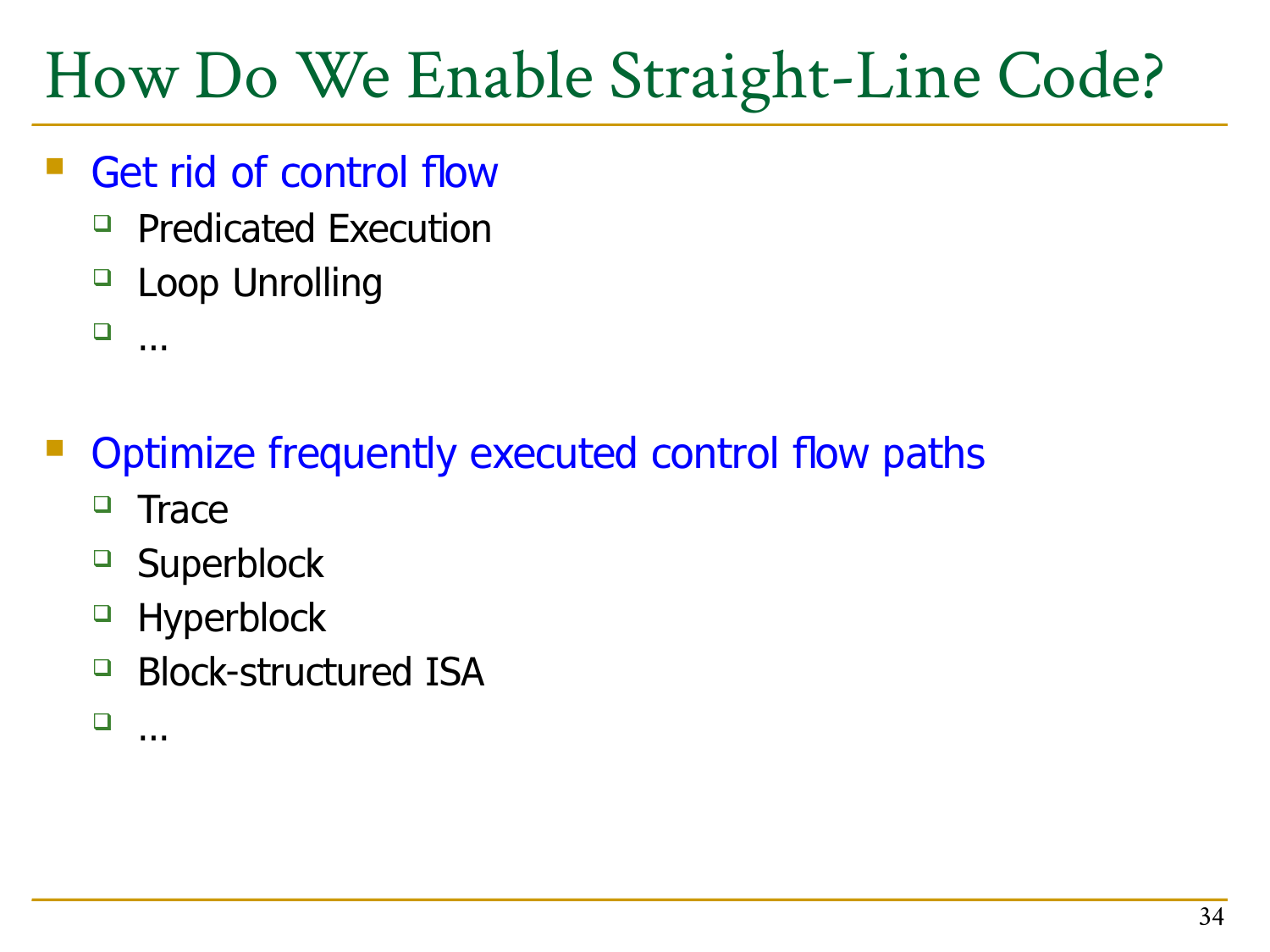

# How Do We Enable Straight-Line Code?
Get rid of control flow
Predicated Execution
Loop Unrolling
…

Optimize frequently executed control flow paths
Trace
Superblock
Hyperblock
Block-structured ISA
…
34